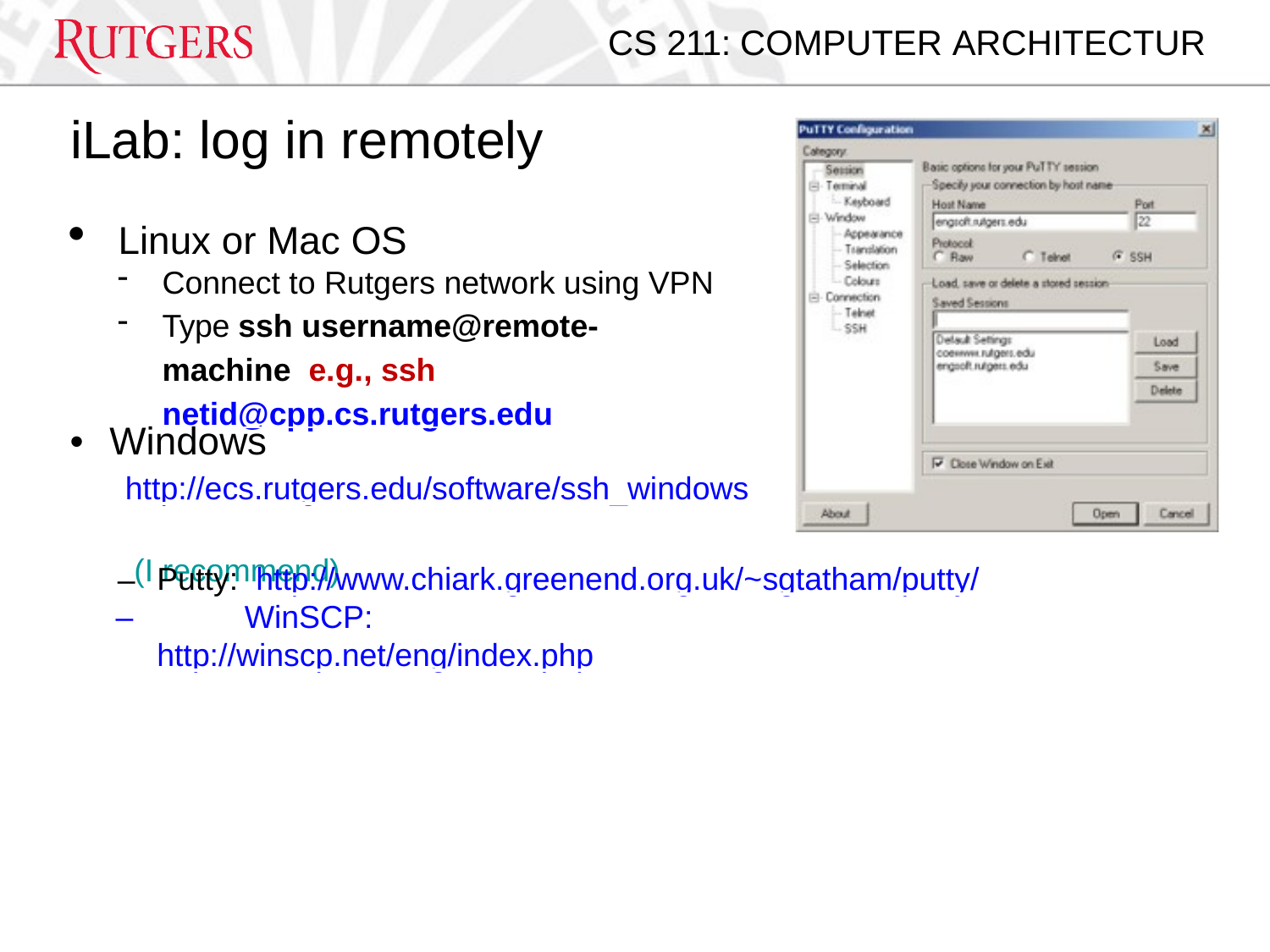

CS 211: COMPUTER ARCHITECTUR
iLab: log in remotely

Linux or Mac OS
Connect to Rutgers network using VPN
Type ssh username@remote-machine  e.g., ssh netid@cpp.cs.rutgers.edu
Windows  http://ecs.rutgers.edu/software/ssh_windows  (I recommend)
•
Putty:  http://www.chiark.greenend.org.uk/~sgtatham/putty/
–	WinSCP:
http://winscp.net/eng/index.php

–